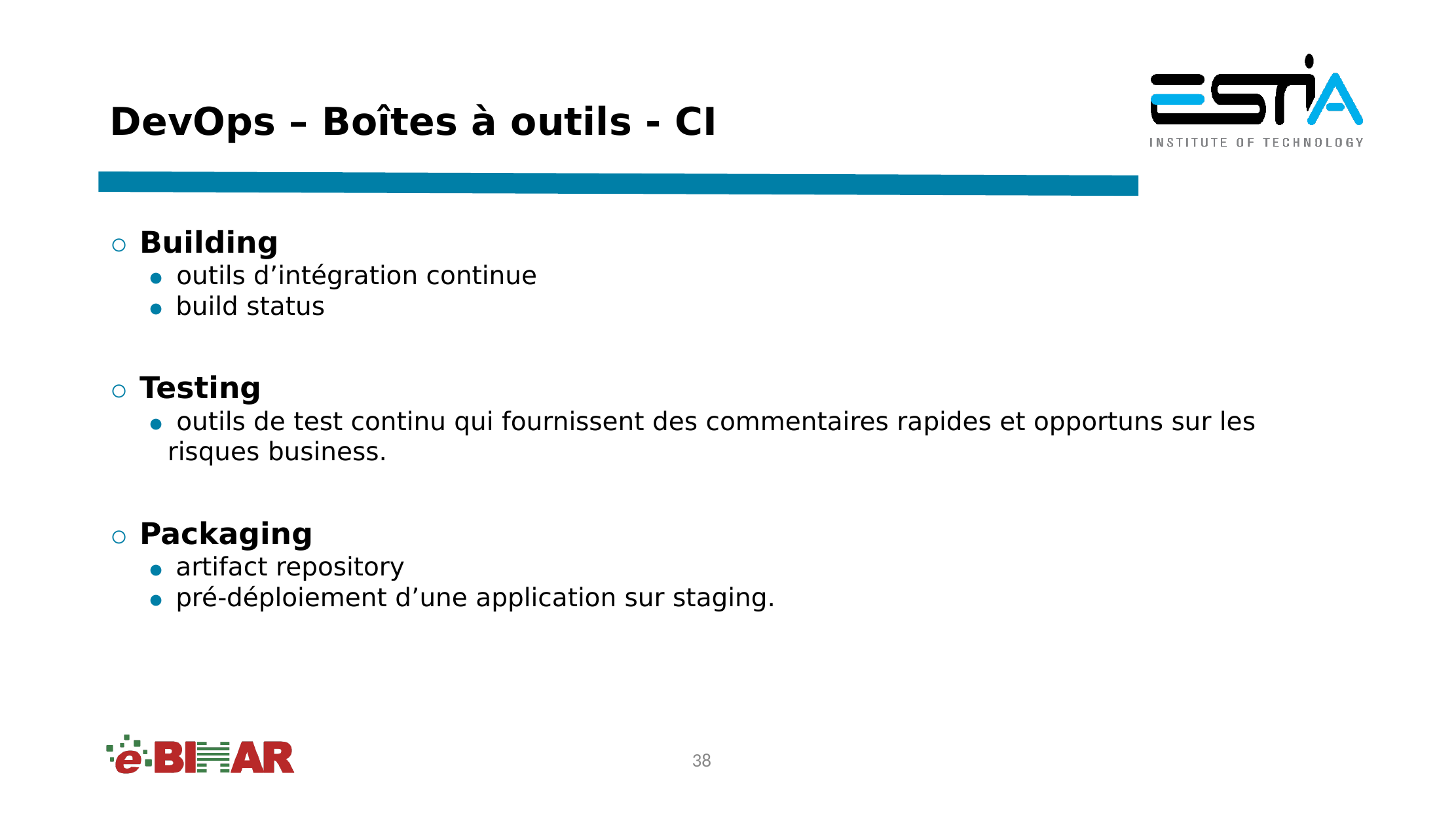

# DevOps – Boîtes à outils - CI
 Building
 outils d’intégration continue
 build status

 Testing
 outils de test continu qui fournissent des commentaires rapides et opportuns sur les risques business.

 Packaging
 artifact repository
 pré-déploiement d’une application sur staging.
38